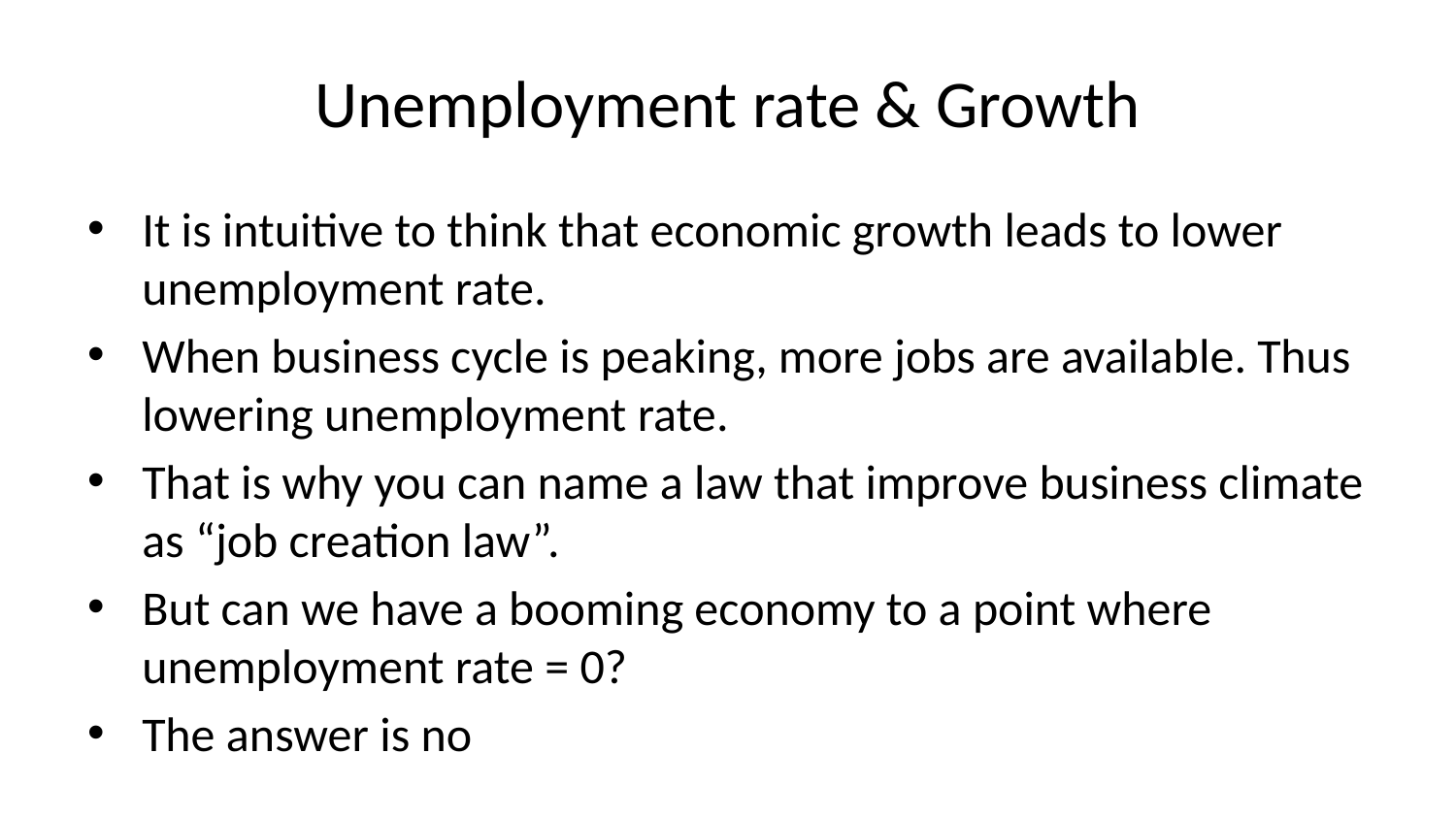

# Unemployment rate & Growth
It is intuitive to think that economic growth leads to lower unemployment rate.
When business cycle is peaking, more jobs are available. Thus lowering unemployment rate.
That is why you can name a law that improve business climate as “job creation law”.
But can we have a booming economy to a point where unemployment rate = 0?
The answer is no